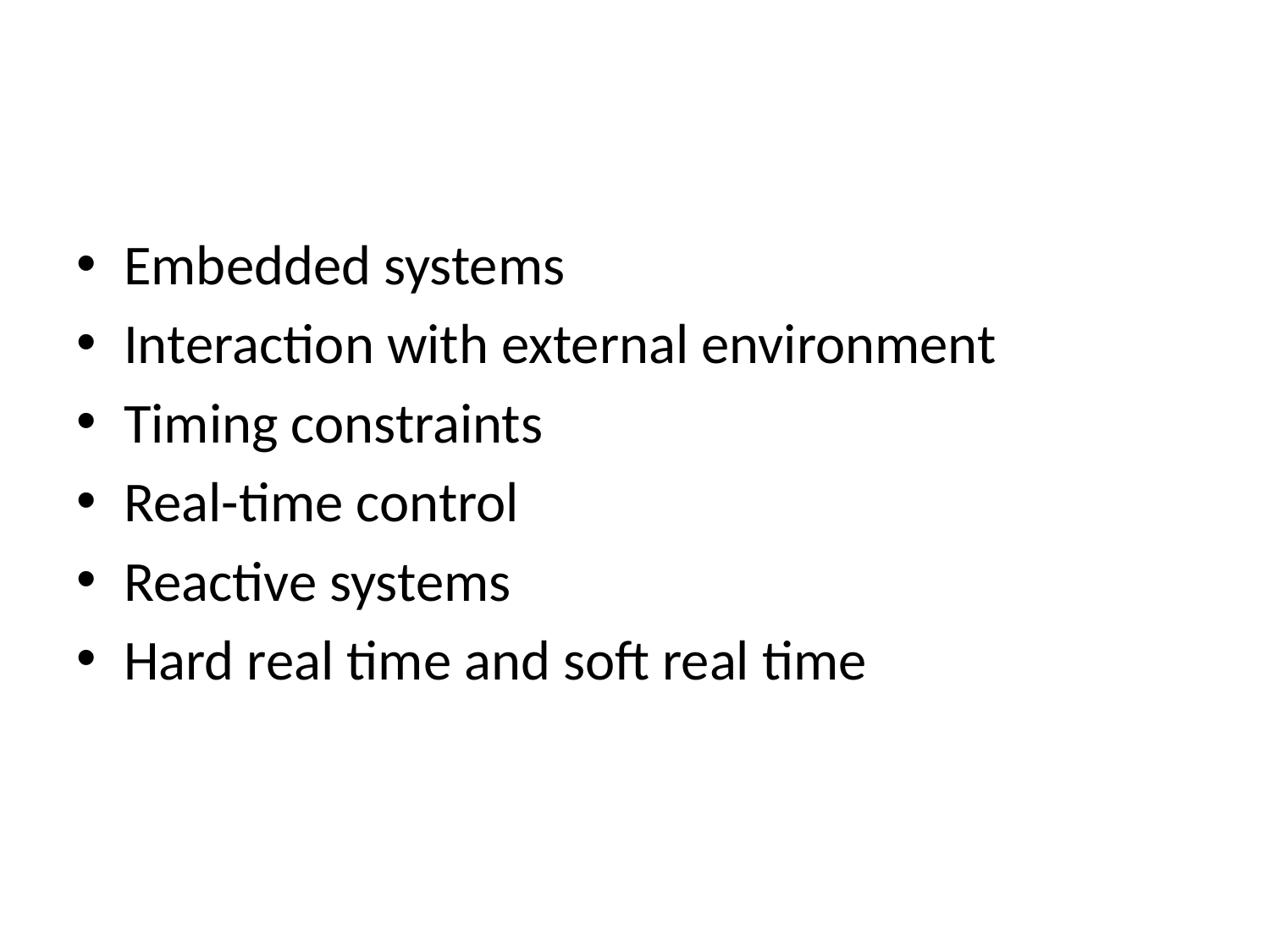

#
Embedded systems
Interaction with external environment
Timing constraints
Real-time control
Reactive systems
Hard real time and soft real time